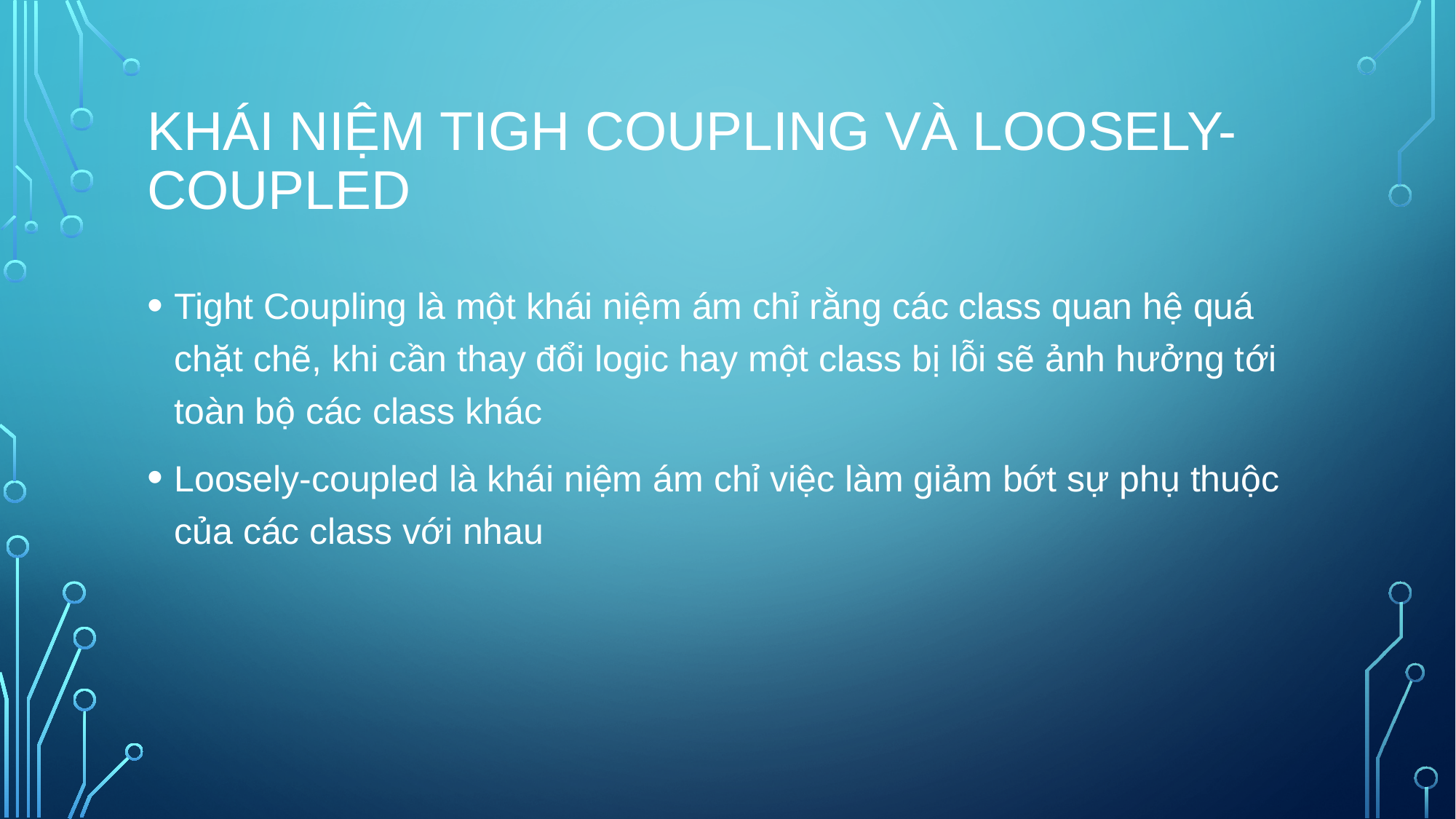

# Khái niỆM Tigh Coupling và Loosely-coupled
Tight Coupling là một khái niệm ám chỉ rằng các class quan hệ quá chặt chẽ, khi cần thay đổi logic hay một class bị lỗi sẽ ảnh hưởng tới toàn bộ các class khác
Loosely-coupled là khái niệm ám chỉ việc làm giảm bớt sự phụ thuộc của các class với nhau